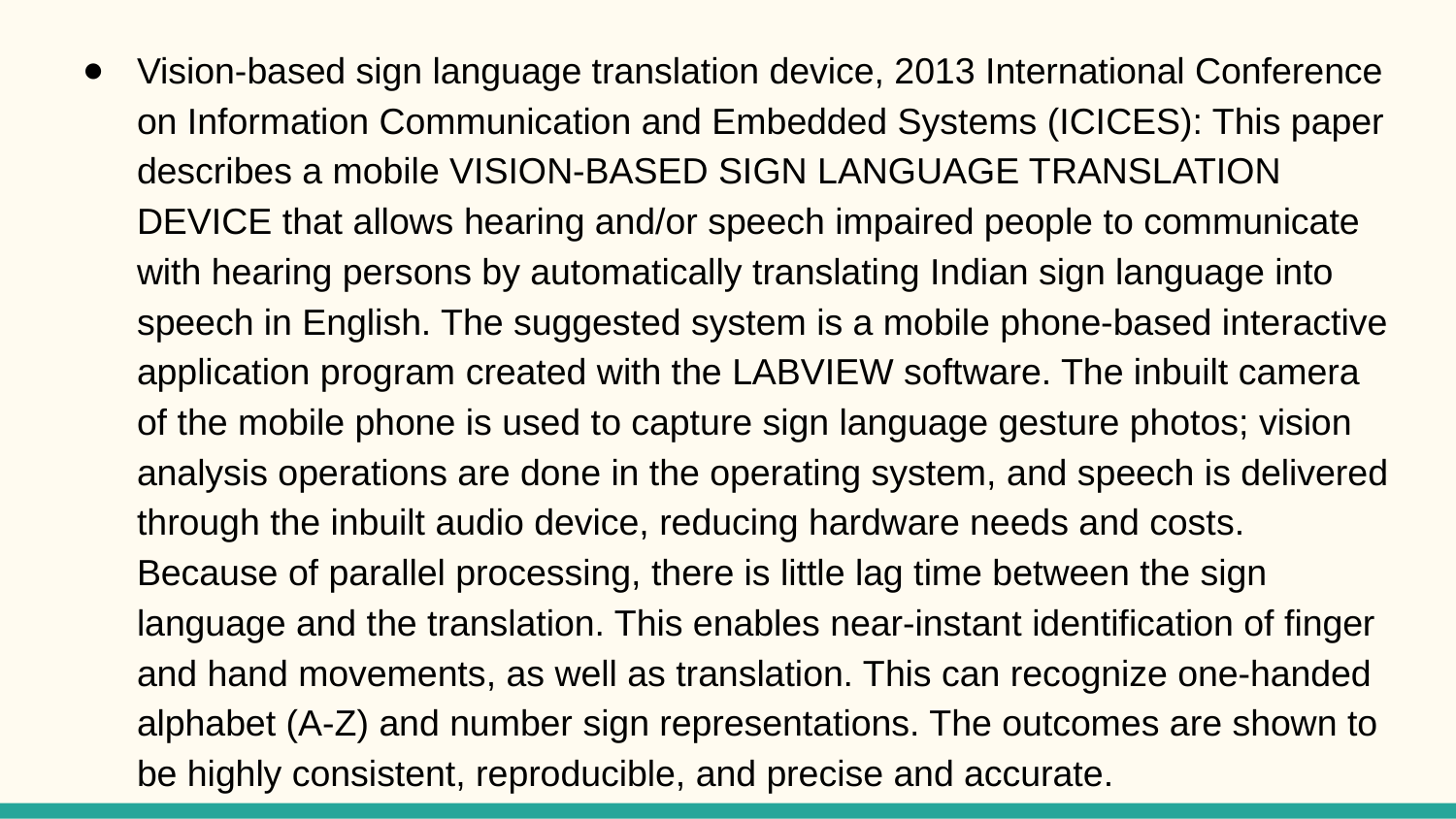

Vision-based sign language translation device, 2013 International Conference on Information Communication and Embedded Systems (ICICES): This paper describes a mobile VISION-BASED SIGN LANGUAGE TRANSLATION DEVICE that allows hearing and/or speech impaired people to communicate with hearing persons by automatically translating Indian sign language into speech in English. The suggested system is a mobile phone-based interactive application program created with the LABVIEW software. The inbuilt camera of the mobile phone is used to capture sign language gesture photos; vision analysis operations are done in the operating system, and speech is delivered through the inbuilt audio device, reducing hardware needs and costs. Because of parallel processing, there is little lag time between the sign language and the translation. This enables near-instant identification of finger and hand movements, as well as translation. This can recognize one-handed alphabet (A-Z) and number sign representations. The outcomes are shown to be highly consistent, reproducible, and precise and accurate.